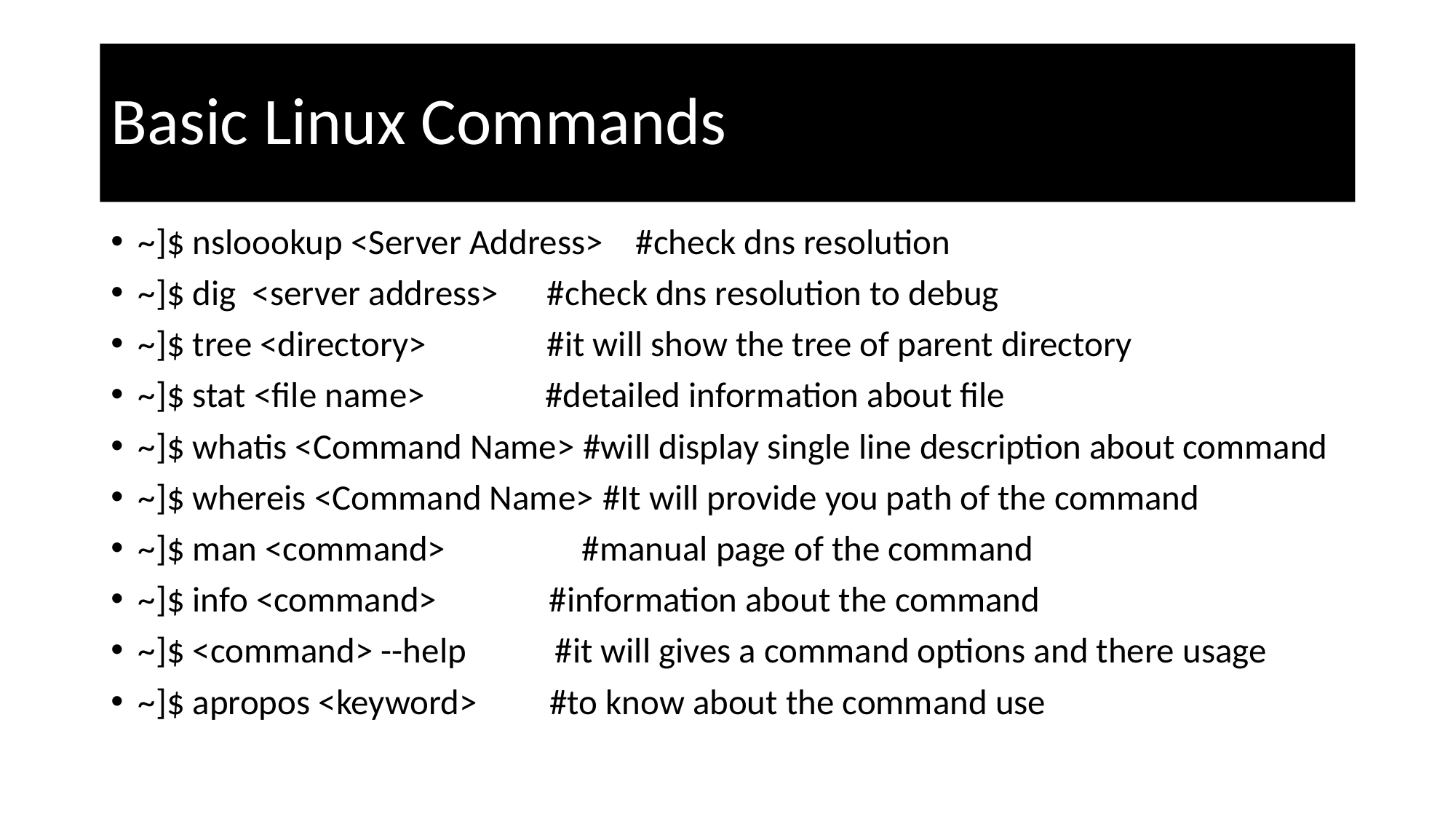

# Basic Linux Commands
~]$ nsloookup <Server Address>    #check dns resolution
~]$ dig  <server address>      #check dns resolution to debug
~]$ tree <directory>               #it will show the tree of parent directory
~]$ stat <file name>               #detailed information about file
~]$ whatis <Command Name> #will display single line description about command
~]$ whereis <Command Name> #It will provide you path of the command
~]$ man <command>                 #manual page of the command
~]$ info <command>              #information about the command
~]$ <command> --help           #it will gives a command options and there usage
~]$ apropos <keyword>         #to know about the command use